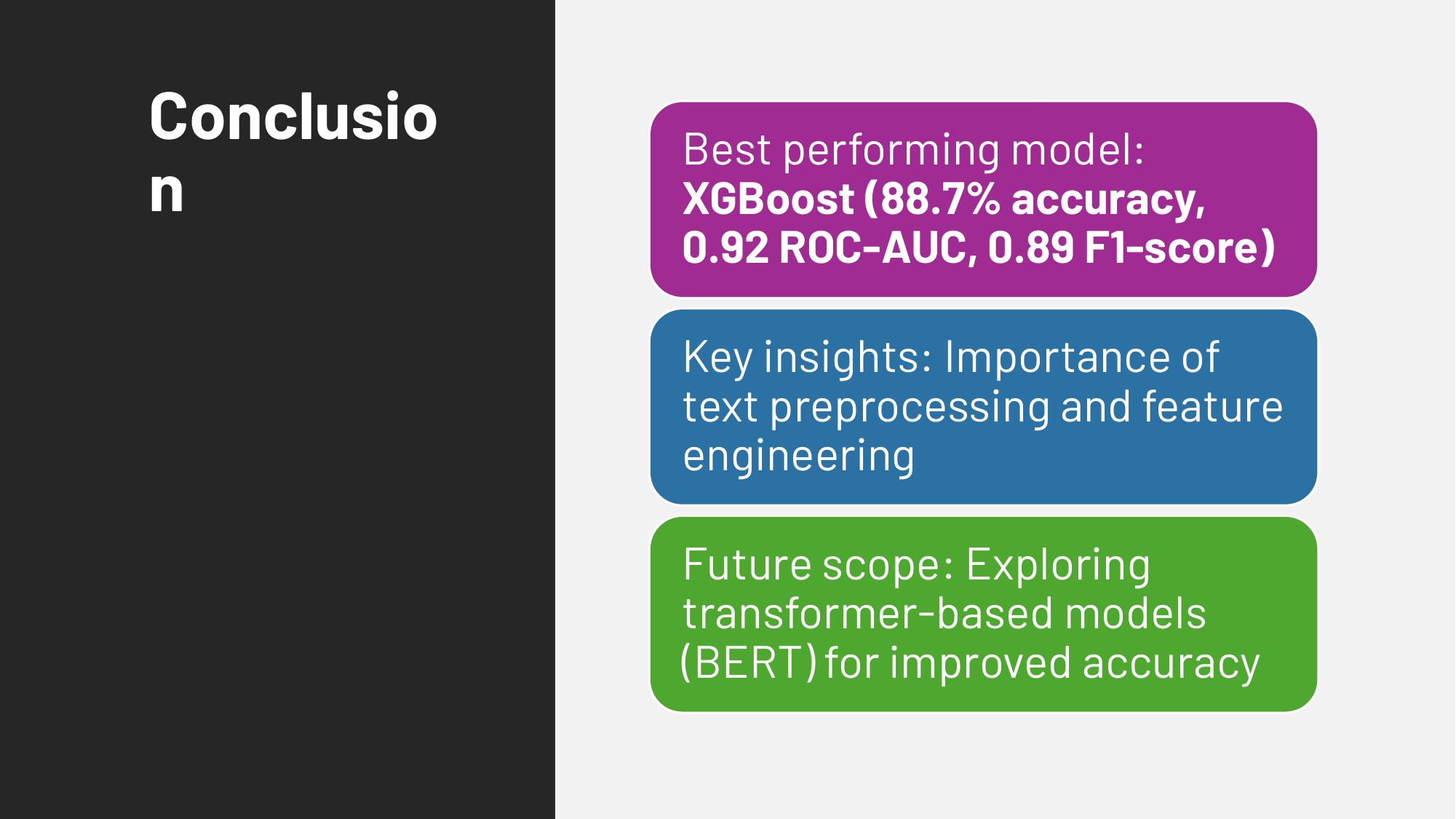

# Conclusion
Best performing model: XGBoost (88.7% accuracy, 0.92 ROC-AUC, 0.89 F1-score)
Key insights: Importance of text preprocessing and feature engineering
Future scope: Exploring transformer-based models (BERT) for improved accuracy